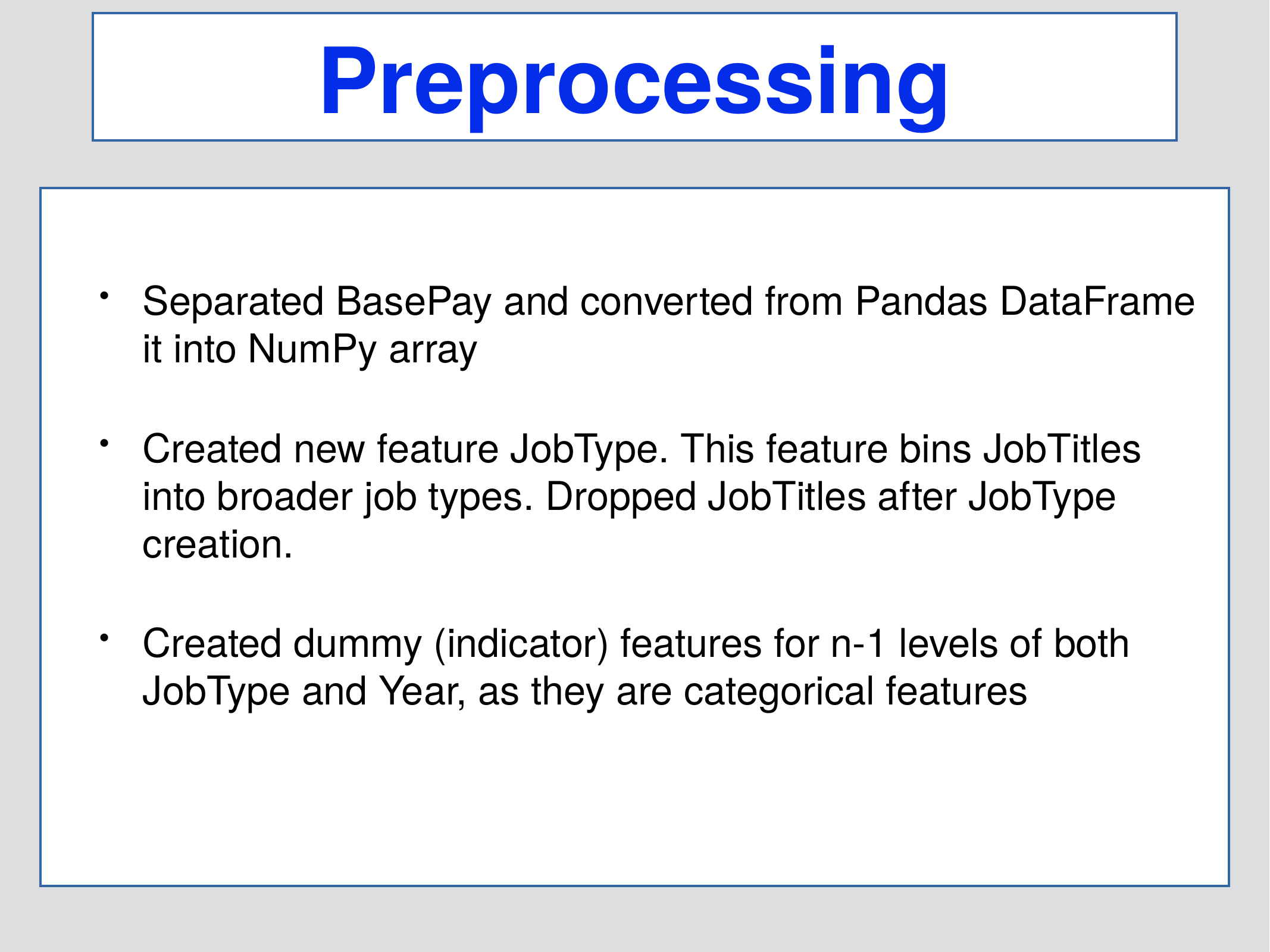

# Preprocessing

Separated BasePay and converted from Pandas DataFrame it into NumPy array
Created new feature JobType. This feature bins JobTitles into broader job types. Dropped JobTitles after JobType creation.
Created dummy (indicator) features for n-1 levels of both JobType and Year, as they are categorical features